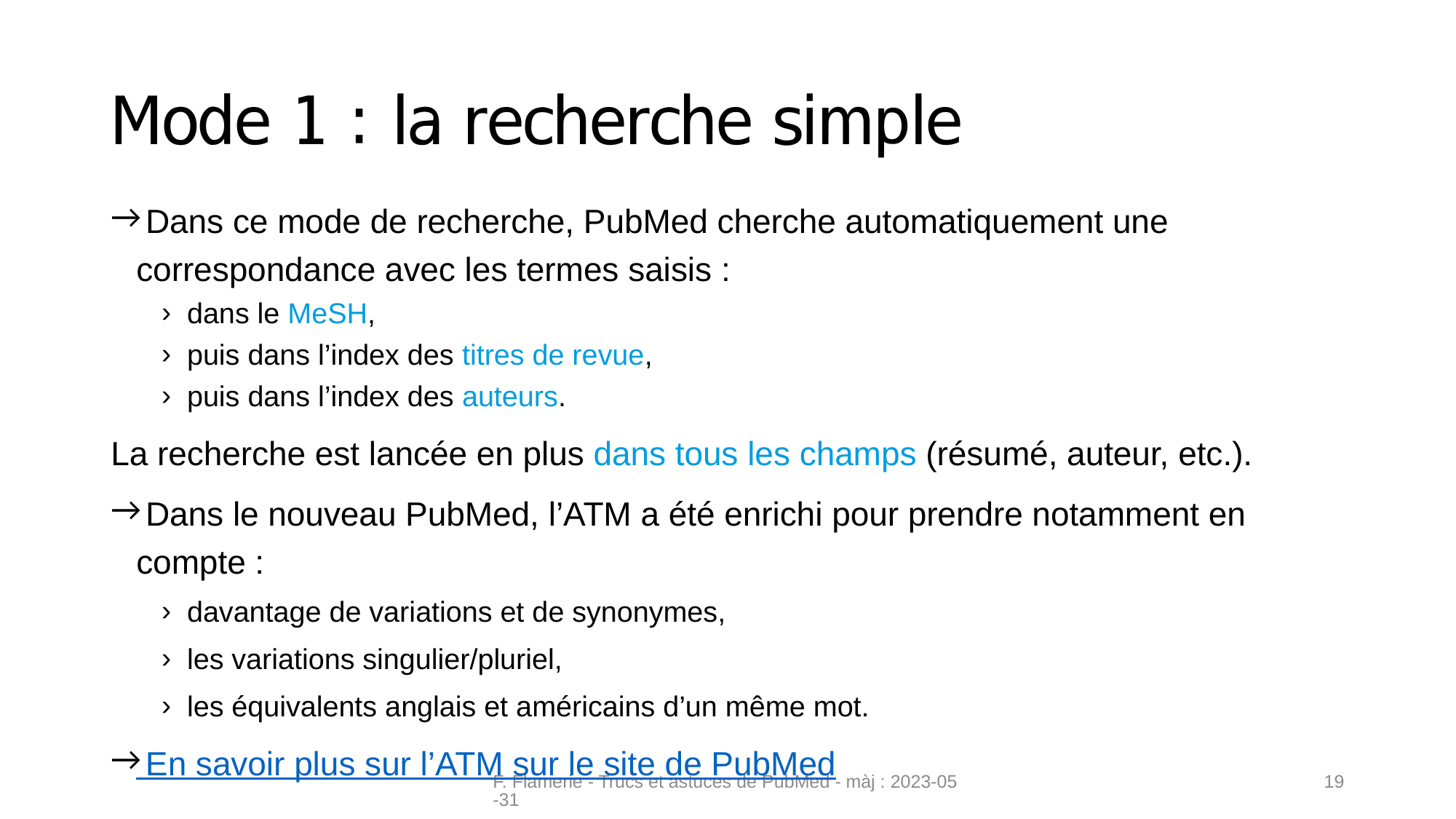

# Mode 1 : la recherche simple
 Dans ce mode de recherche, PubMed cherche automatiquement une correspondance avec les termes saisis :
dans le MeSH,
puis dans l’index des titres de revue,
puis dans l’index des auteurs.
La recherche est lancée en plus dans tous les champs (résumé, auteur, etc.).
 Dans le nouveau PubMed, l’ATM a été enrichi pour prendre notamment en compte :
davantage de variations et de synonymes,
les variations singulier/pluriel,
les équivalents anglais et américains d’un même mot.
 En savoir plus sur l’ATM sur le site de PubMed

F. Flamerie - Trucs et astuces de PubMed - màj : 2023-05-31
19